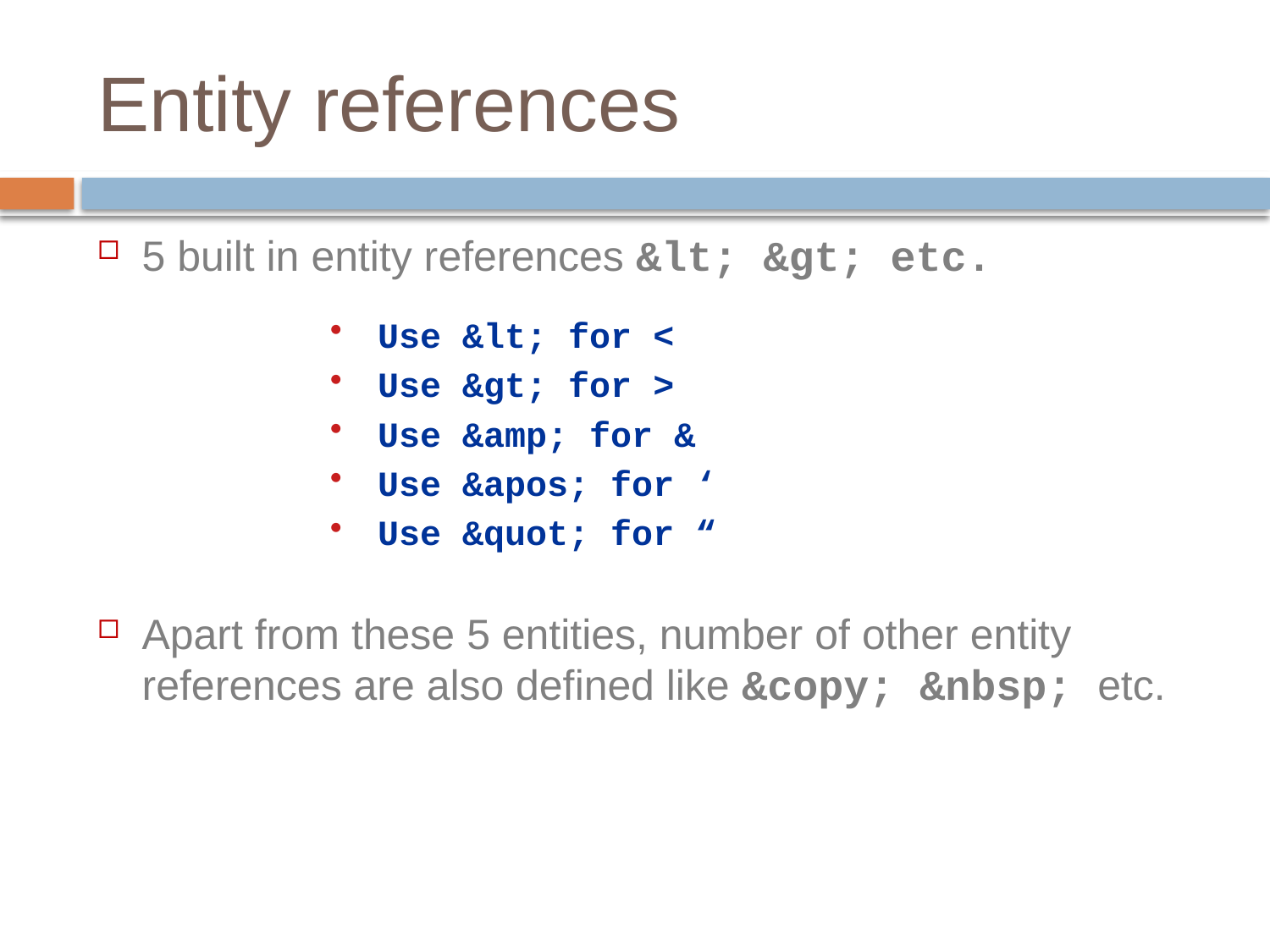

# Entity references
5 built in entity references &lt; &gt; etc.

Apart from these 5 entities, number of other entity references are also defined like &copy; &nbsp; etc.

Use &lt; for <
Use &gt; for >
Use &amp; for &
Use &apos; for ‘
Use &quot; for “